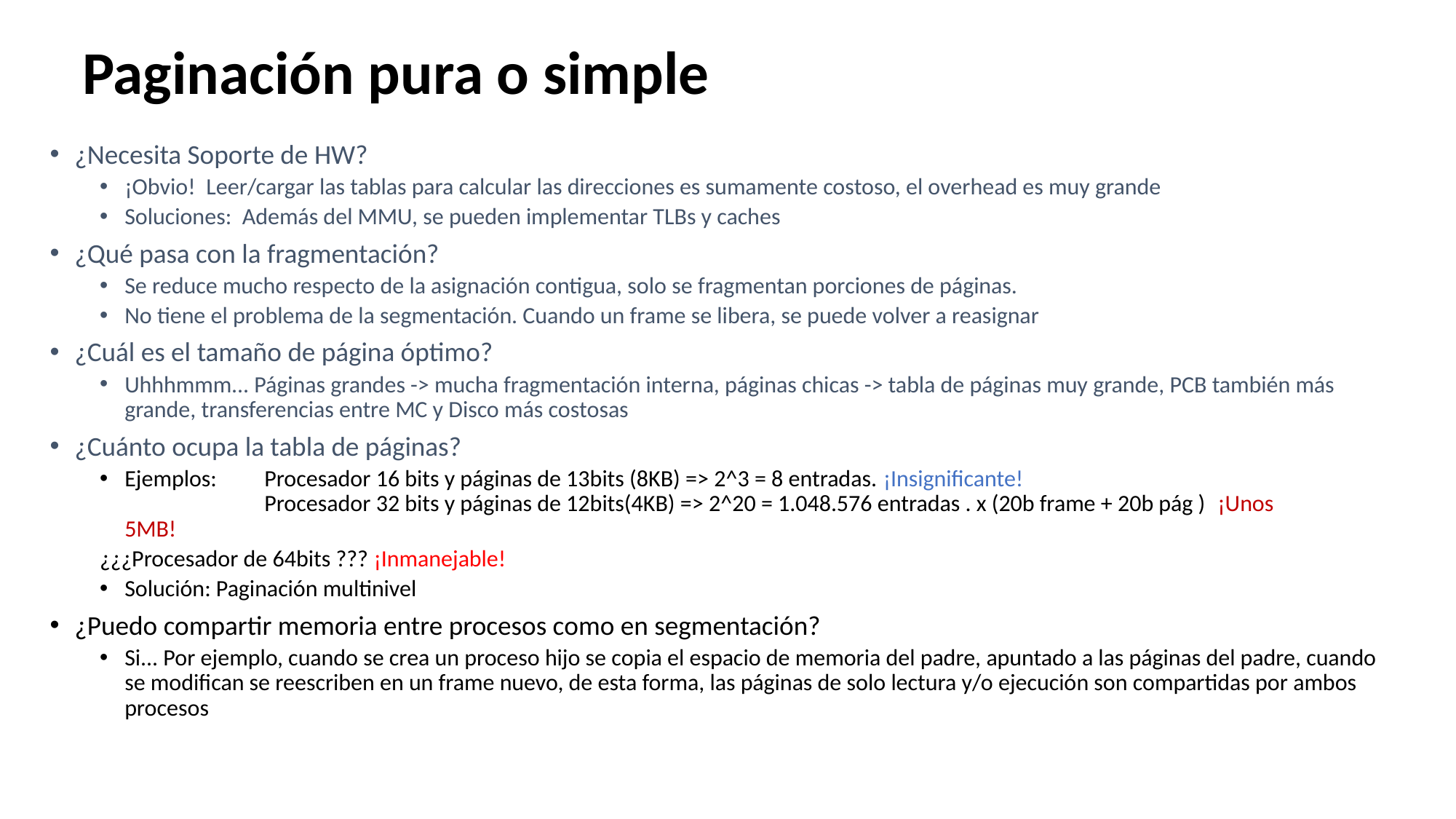

Paginación pura o simple
¿Necesita Soporte de HW?
¡Obvio!  Leer/cargar las tablas para calcular las direcciones es sumamente costoso, el overhead es muy grande
Soluciones:  Además del MMU, se pueden implementar TLBs y caches
¿Qué pasa con la fragmentación?
Se reduce mucho respecto de la asignación contigua, solo se fragmentan porciones de páginas.
No tiene el problema de la segmentación. Cuando un frame se libera, se puede volver a reasignar
¿Cuál es el tamaño de página óptimo?
Uhhhmmm... Páginas grandes -> mucha fragmentación interna, páginas chicas -> tabla de páginas muy grande, PCB también más grande, transferencias entre MC y Disco más costosas
¿Cuánto ocupa la tabla de páginas?
Ejemplos: 	Procesador 16 bits y páginas de 13bits (8KB) => 2^3 = 8 entradas. ¡Insignificante!
                   	Procesador 32 bits y páginas de 12bits(4KB) => 2^20 = 1.048.576 entradas . x (20b frame + 20b pág )  ¡Unos 											             5MB!
		¿¿¿Procesador de 64bits ??? ¡Inmanejable!
Solución: Paginación multinivel
¿Puedo compartir memoria entre procesos como en segmentación?
Si... Por ejemplo, cuando se crea un proceso hijo se copia el espacio de memoria del padre, apuntado a las páginas del padre, cuando se modifican se reescriben en un frame nuevo, de esta forma, las páginas de solo lectura y/o ejecución son compartidas por ambos procesos